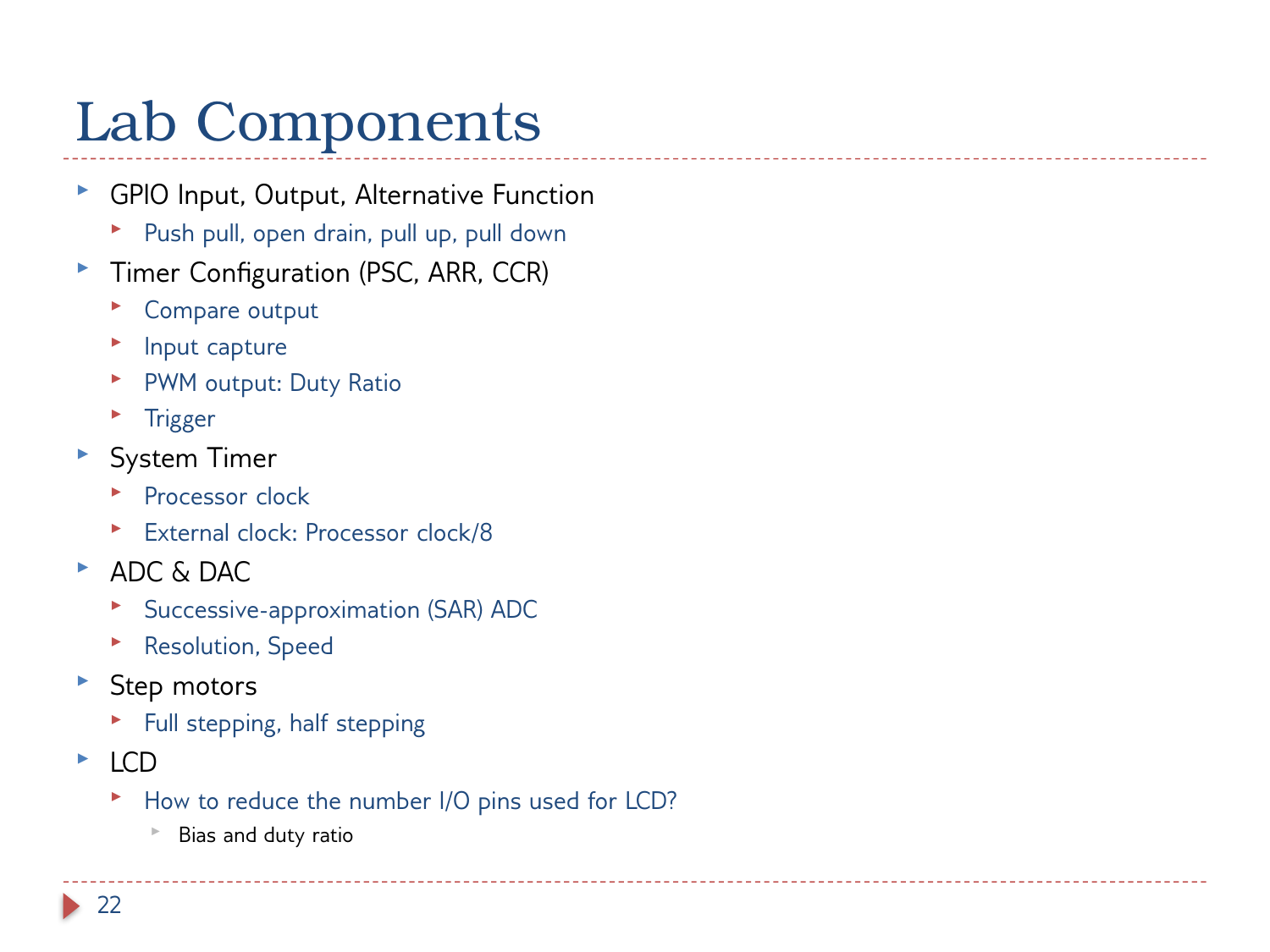

# Lab Components
GPIO Input, Output, Alternative Function
Push pull, open drain, pull up, pull down
Timer Configuration (PSC, ARR, CCR)
Compare output
Input capture
PWM output: Duty Ratio
Trigger
System Timer
Processor clock
External clock: Processor clock/8
ADC & DAC
Successive-approximation (SAR) ADC
Resolution, Speed
Step motors
Full stepping, half stepping
LCD
How to reduce the number I/O pins used for LCD?
Bias and duty ratio
22